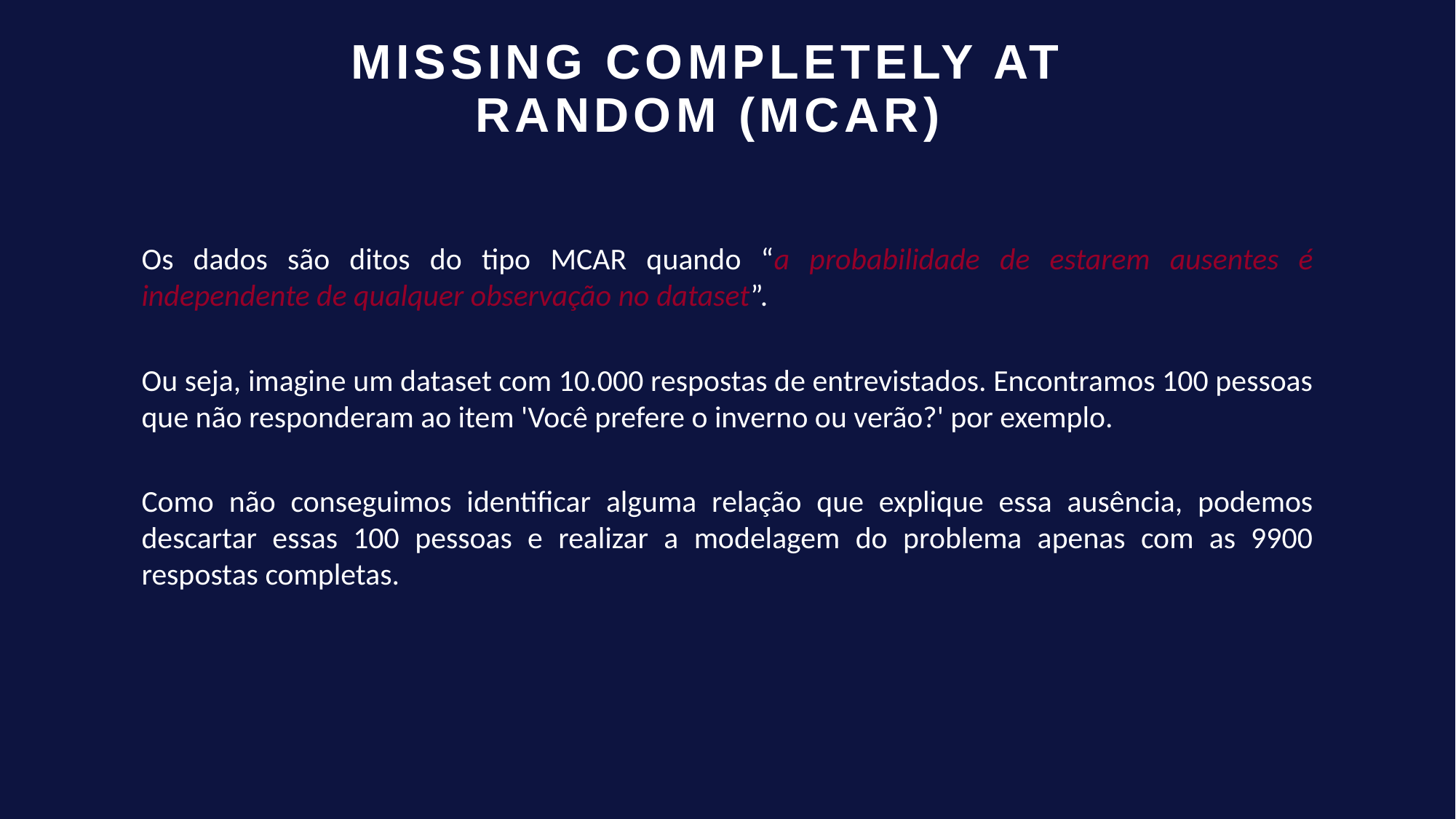

MISSING COMPLETELY AT RANDOM (MCAR)
Os dados são ditos do tipo MCAR quando “a probabilidade de estarem ausentes é independente de qualquer observação no dataset”.

Ou seja, imagine um dataset com 10.000 respostas de entrevistados. Encontramos 100 pessoas que não responderam ao item 'Você prefere o inverno ou verão?' por exemplo.

Como não conseguimos identificar alguma relação que explique essa ausência, podemos descartar essas 100 pessoas e realizar a modelagem do problema apenas com as 9900 respostas completas.